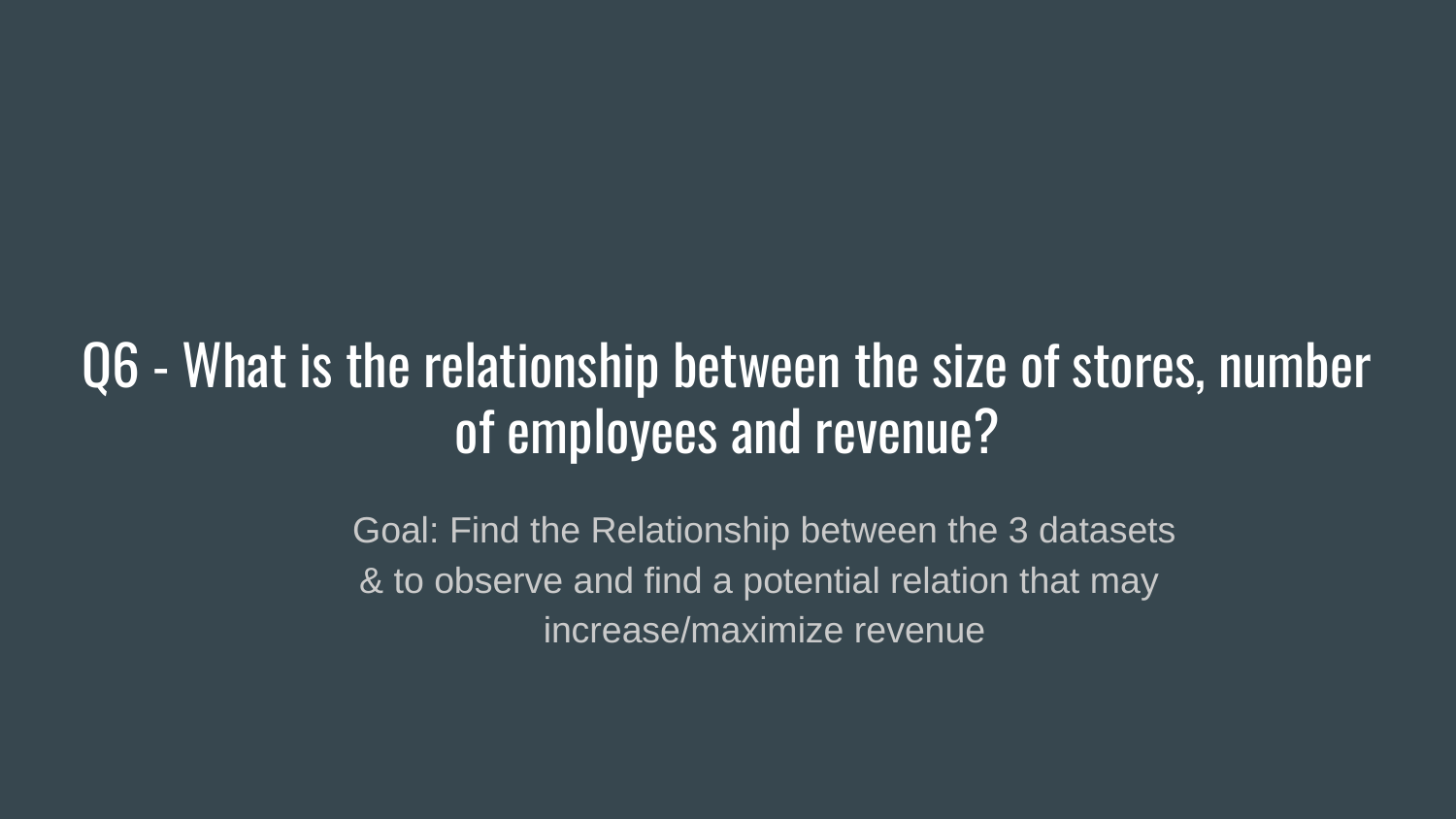

# Q6 - What is the relationship between the size of stores, number of employees and revenue?
Goal: Find the Relationship between the 3 datasets
& to observe and find a potential relation that may
increase/maximize revenue